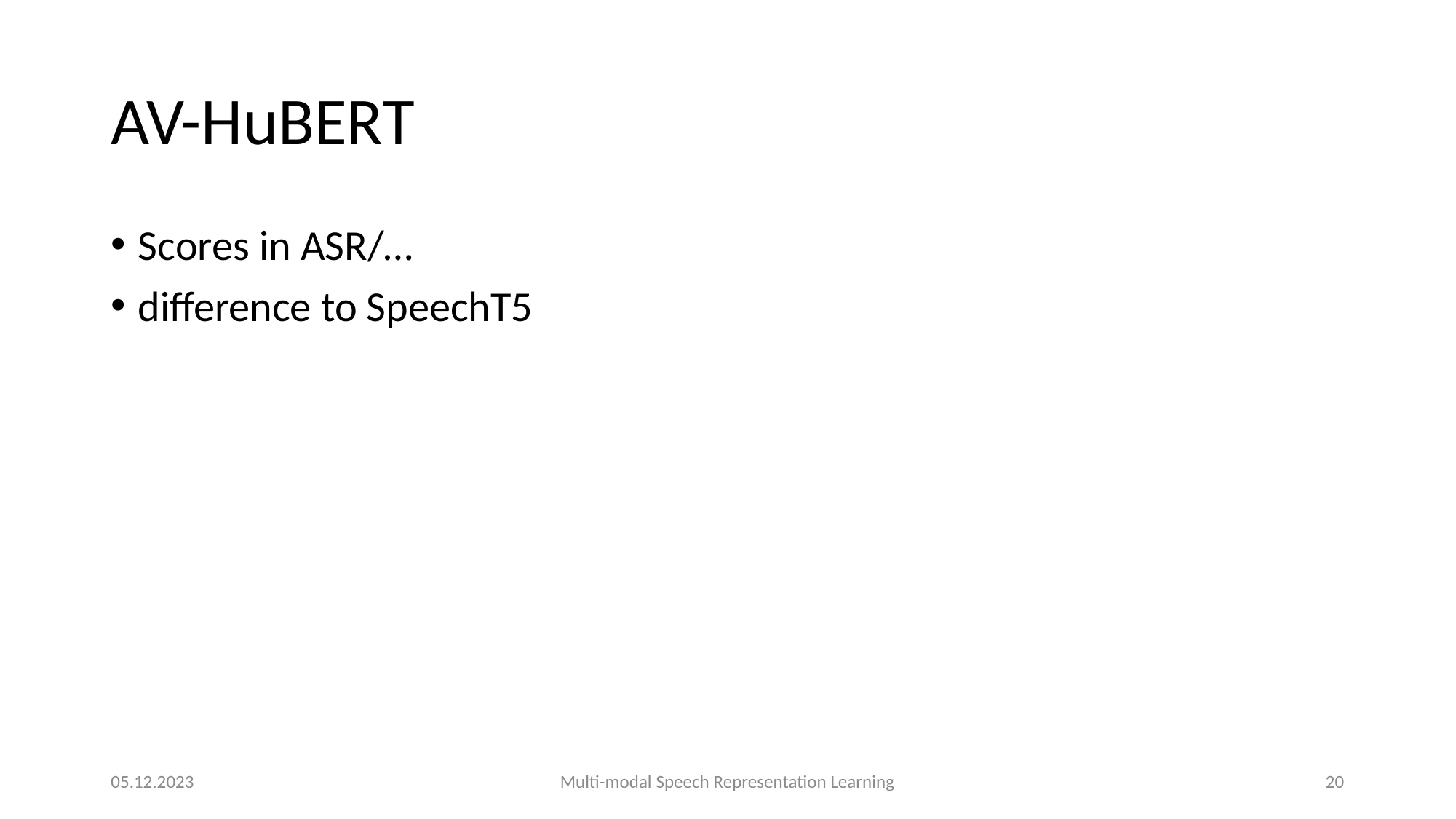

# AV-HuBERT
Scores in ASR/…
difference to SpeechT5

05.12.2023
Multi-modal Speech Representation Learning
20